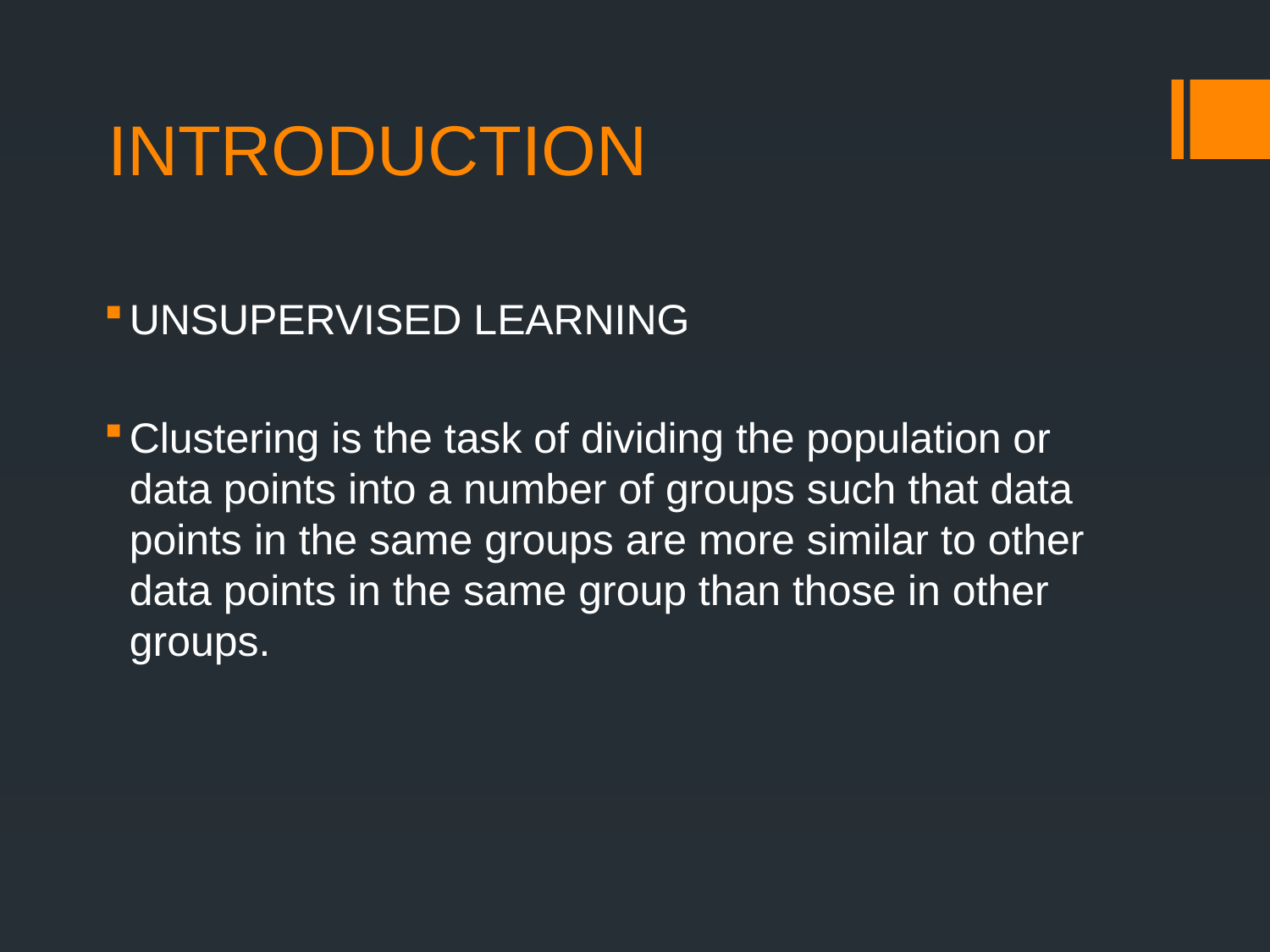

# INTRODUCTION
UNSUPERVISED LEARNING

Clustering is the task of dividing the population or data points into a number of groups such that data points in the same groups are more similar to other data points in the same group than those in other groups.